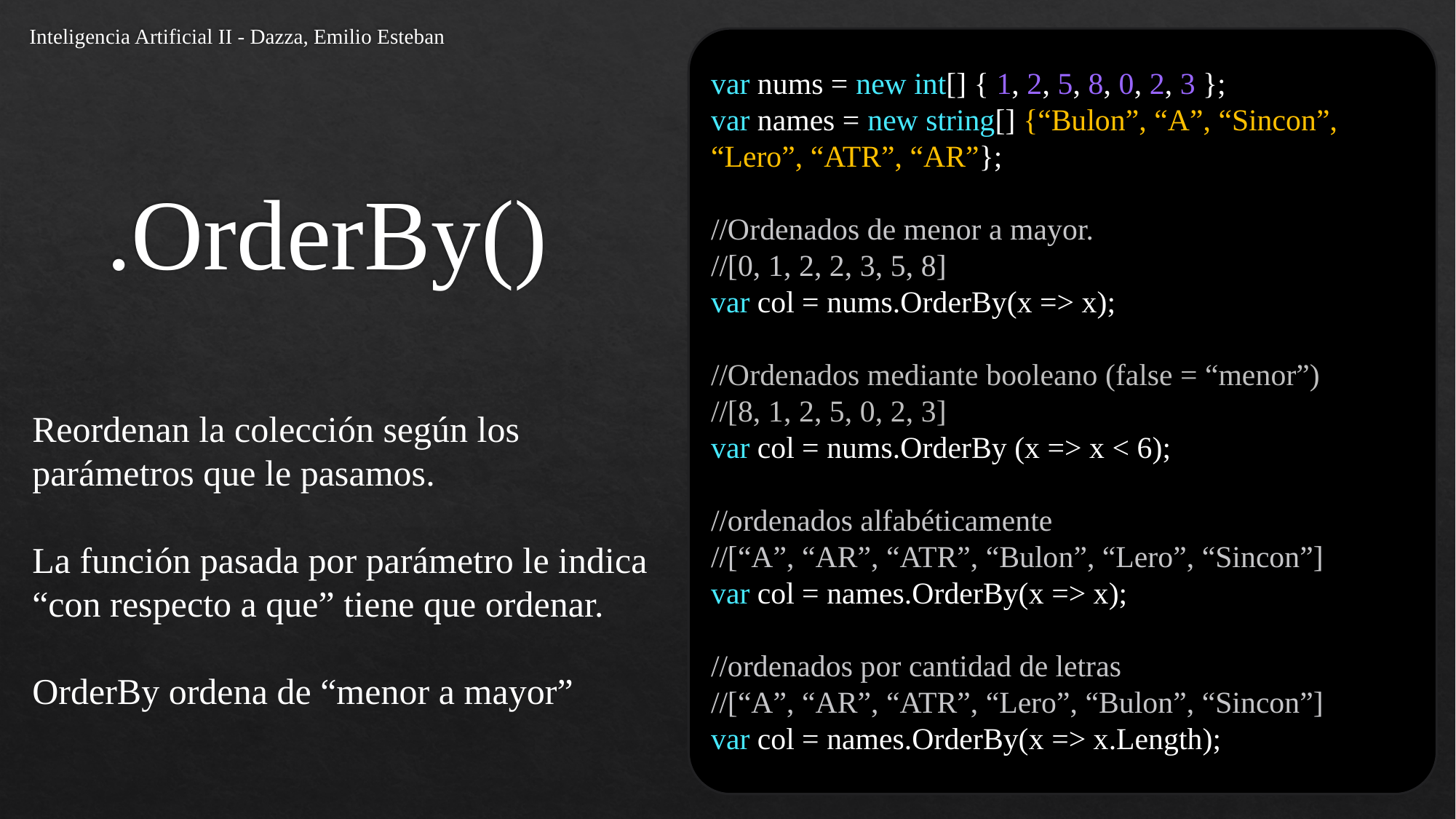

Inteligencia Artificial II - Dazza, Emilio Esteban

var nums = new int[] { 1, 2, 5, 8, 0, 2, 3 };
var names = new string[] {“Bulon”, “A”, “Sincon”, “Lero”, “ATR”, “AR”};

//Ordenados de menor a mayor.
//[0, 1, 2, 2, 3, 5, 8]
var col = nums.OrderBy(x => x);

//Ordenados mediante booleano (false = “menor”)
//[8, 1, 2, 5, 0, 2, 3]
var col = nums.OrderBy (x => x < 6);

//ordenados alfabéticamente
//[“A”, “AR”, “ATR”, “Bulon”, “Lero”, “Sincon”]
var col = names.OrderBy(x => x);

//ordenados por cantidad de letras
//[“A”, “AR”, “ATR”, “Lero”, “Bulon”, “Sincon”]
var col = names.OrderBy(x => x.Length);

# .OrderBy()
Reordenan la colección según los parámetros que le pasamos.

La función pasada por parámetro le indica “con respecto a que” tiene que ordenar.

OrderBy ordena de “menor a mayor”